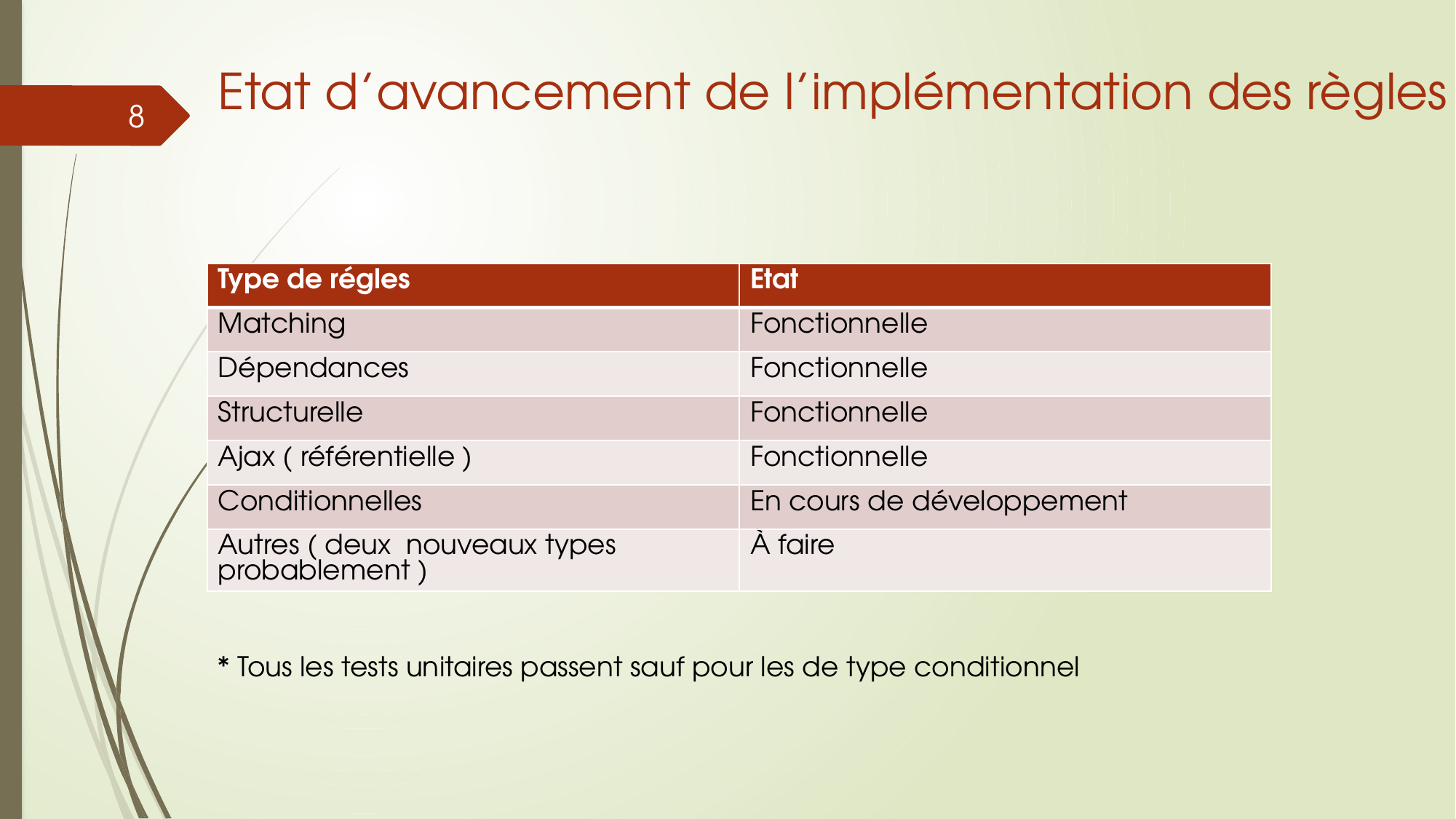

# Etat d’avancement de l’implémentation des règles
8
| Type de régles | Etat |
| --- | --- |
| Matching | Fonctionnelle |
| Dépendances | Fonctionnelle |
| Structurelle | Fonctionnelle |
| Ajax ( référentielle ) | Fonctionnelle |
| Conditionnelles | En cours de développement |
| Autres ( deux nouveaux types probablement ) | À faire |
* Tous les tests unitaires passent sauf pour les de type conditionnel